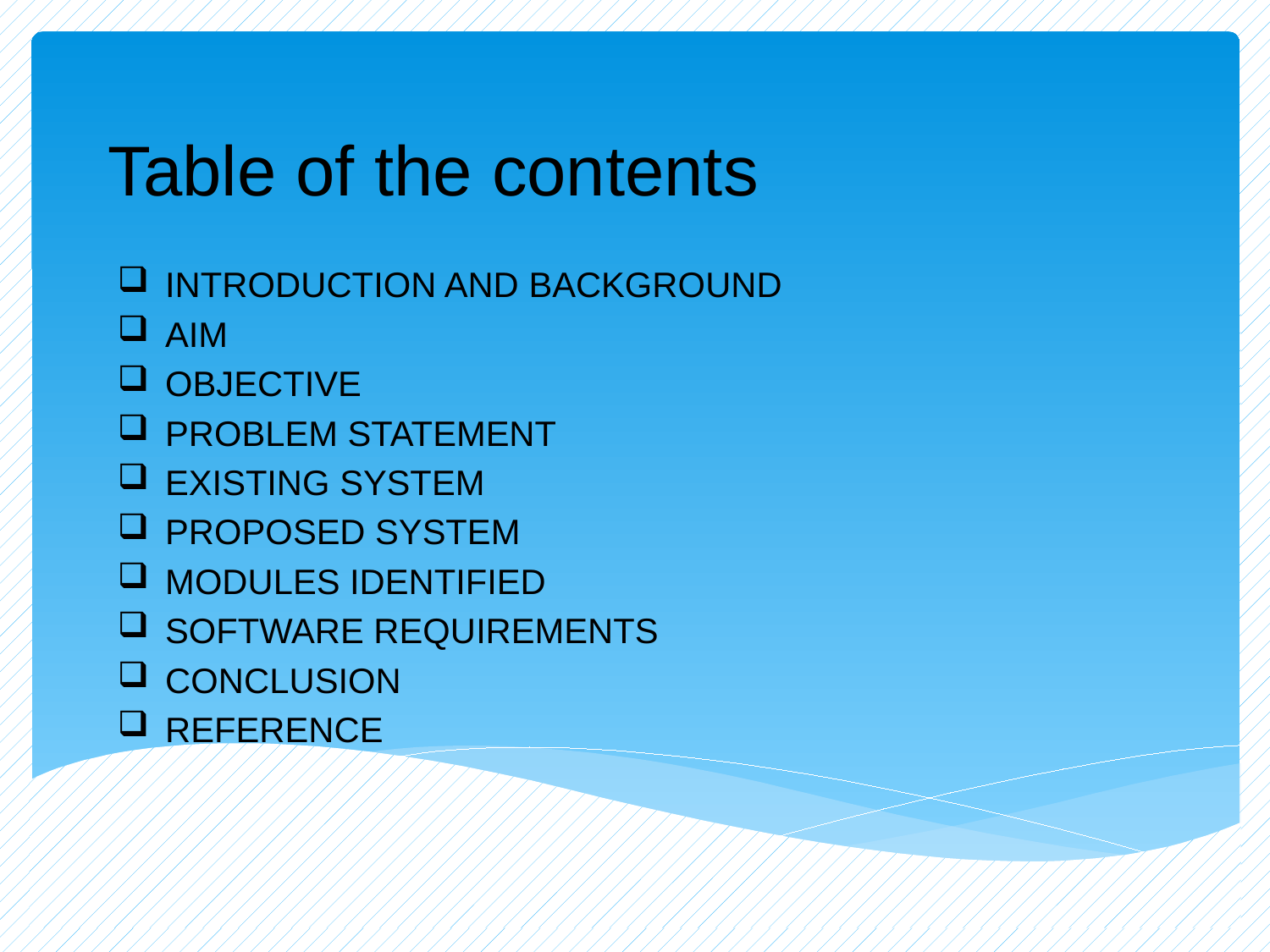

# Table of the contents
INTRODUCTION AND BACKGROUND
AIM
OBJECTIVE
PROBLEM STATEMENT
EXISTING SYSTEM
PROPOSED SYSTEM
MODULES IDENTIFIED
SOFTWARE REQUIREMENTS
CONCLUSION
REFERENCE